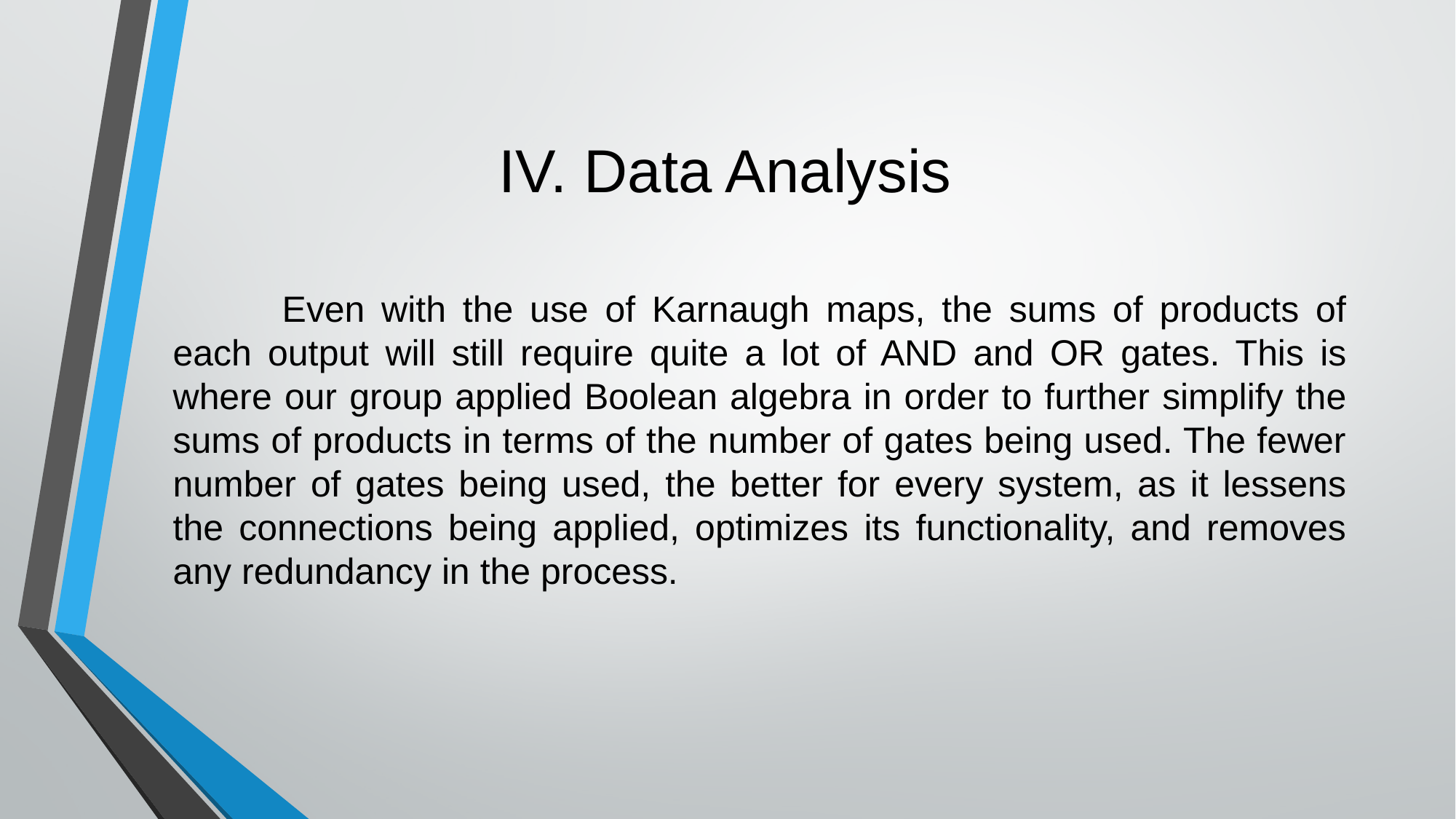

# IV. Data Analysis
	Even with the use of Karnaugh maps, the sums of products of each output will still require quite a lot of AND and OR gates. This is where our group applied Boolean algebra in order to further simplify the sums of products in terms of the number of gates being used. The fewer number of gates being used, the better for every system, as it lessens the connections being applied, optimizes its functionality, and removes any redundancy in the process.